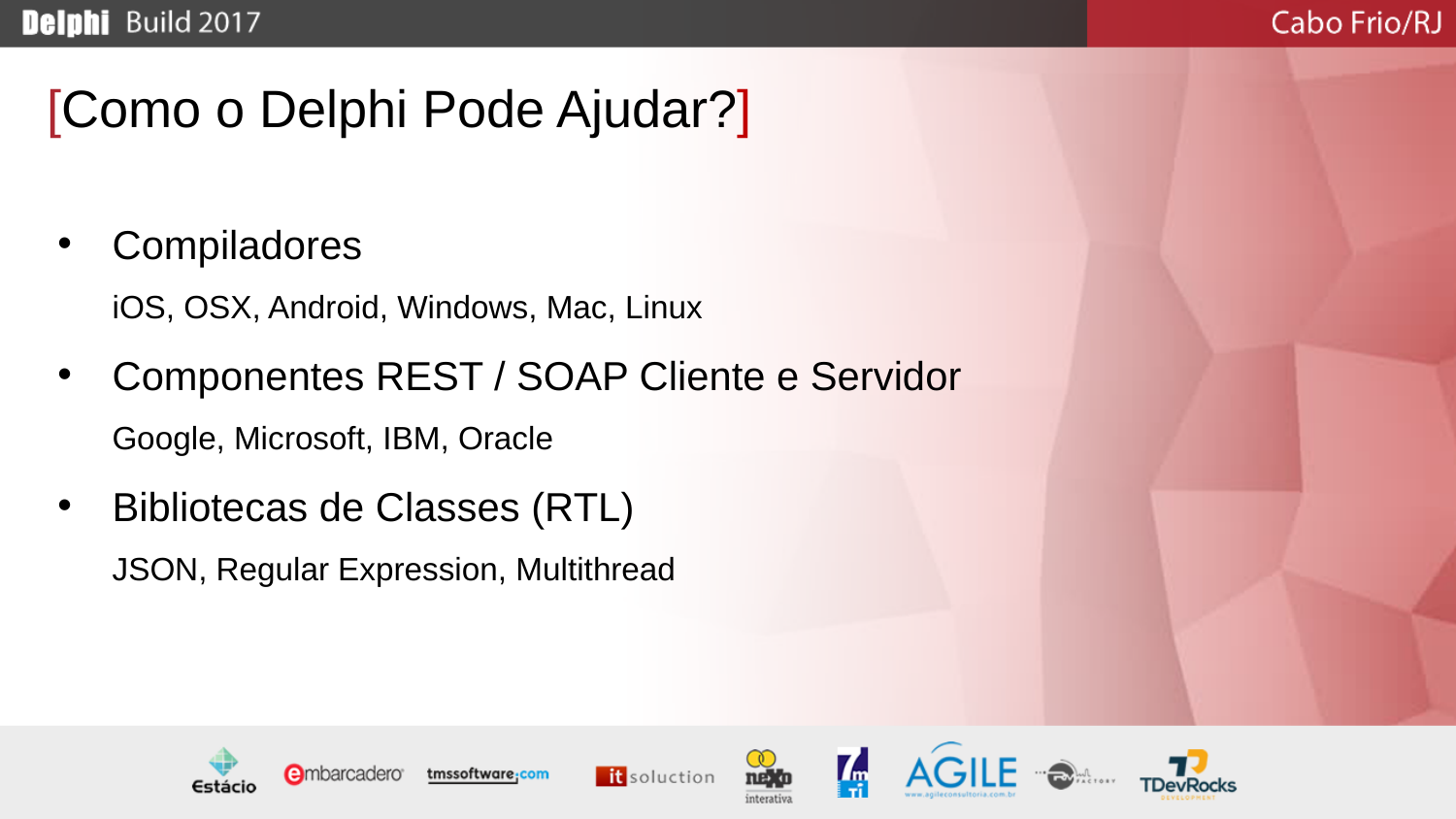

[Como o Delphi Pode Ajudar?]
Compiladores
iOS, OSX, Android, Windows, Mac, Linux
Componentes REST / SOAP Cliente e Servidor
Google, Microsoft, IBM, Oracle
Bibliotecas de Classes (RTL)
JSON, Regular Expression, Multithread